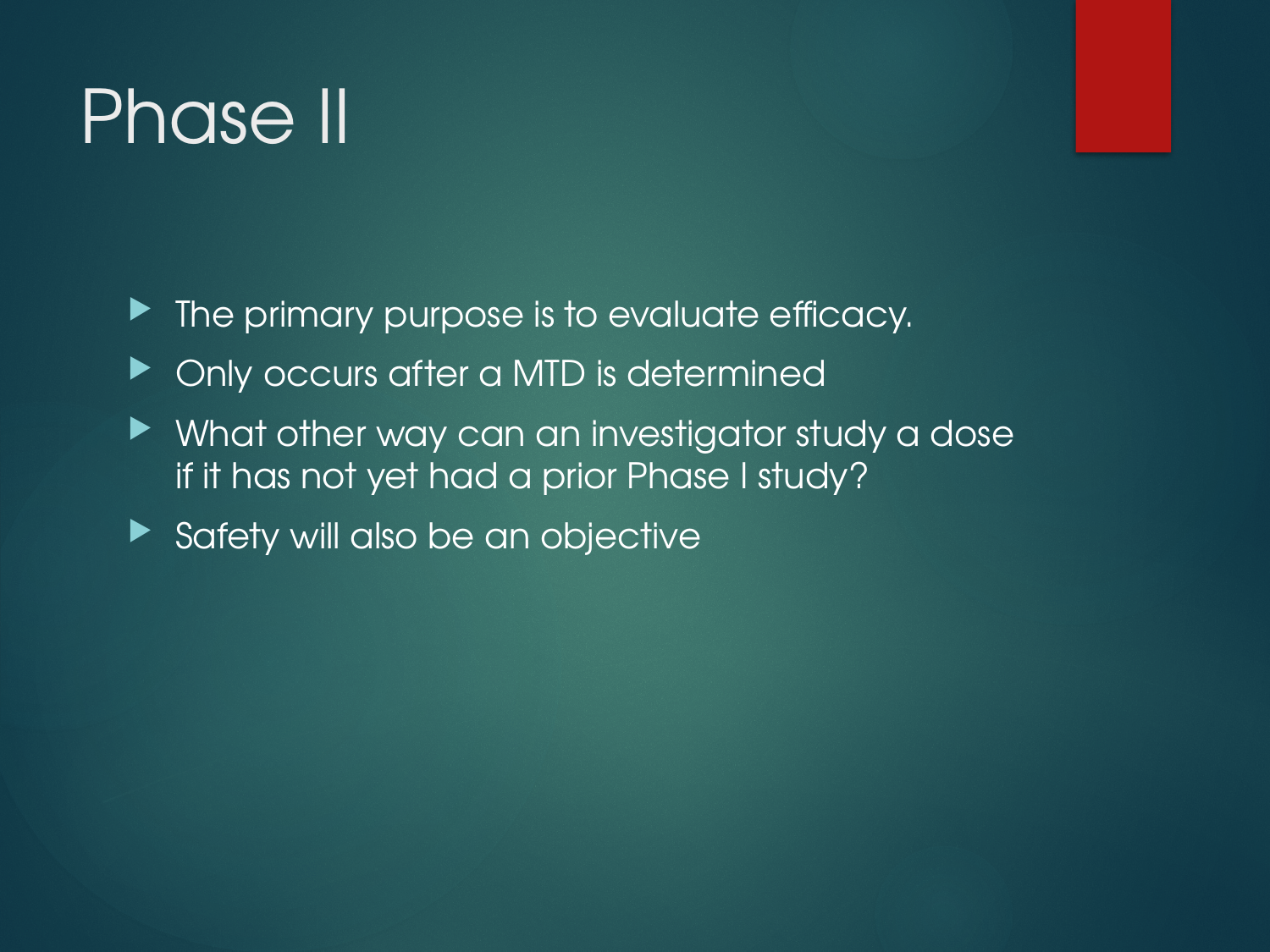

# Phase II
The primary purpose is to evaluate efficacy.
Only occurs after a MTD is determined
What other way can an investigator study a dose if it has not yet had a prior Phase I study?
Safety will also be an objective